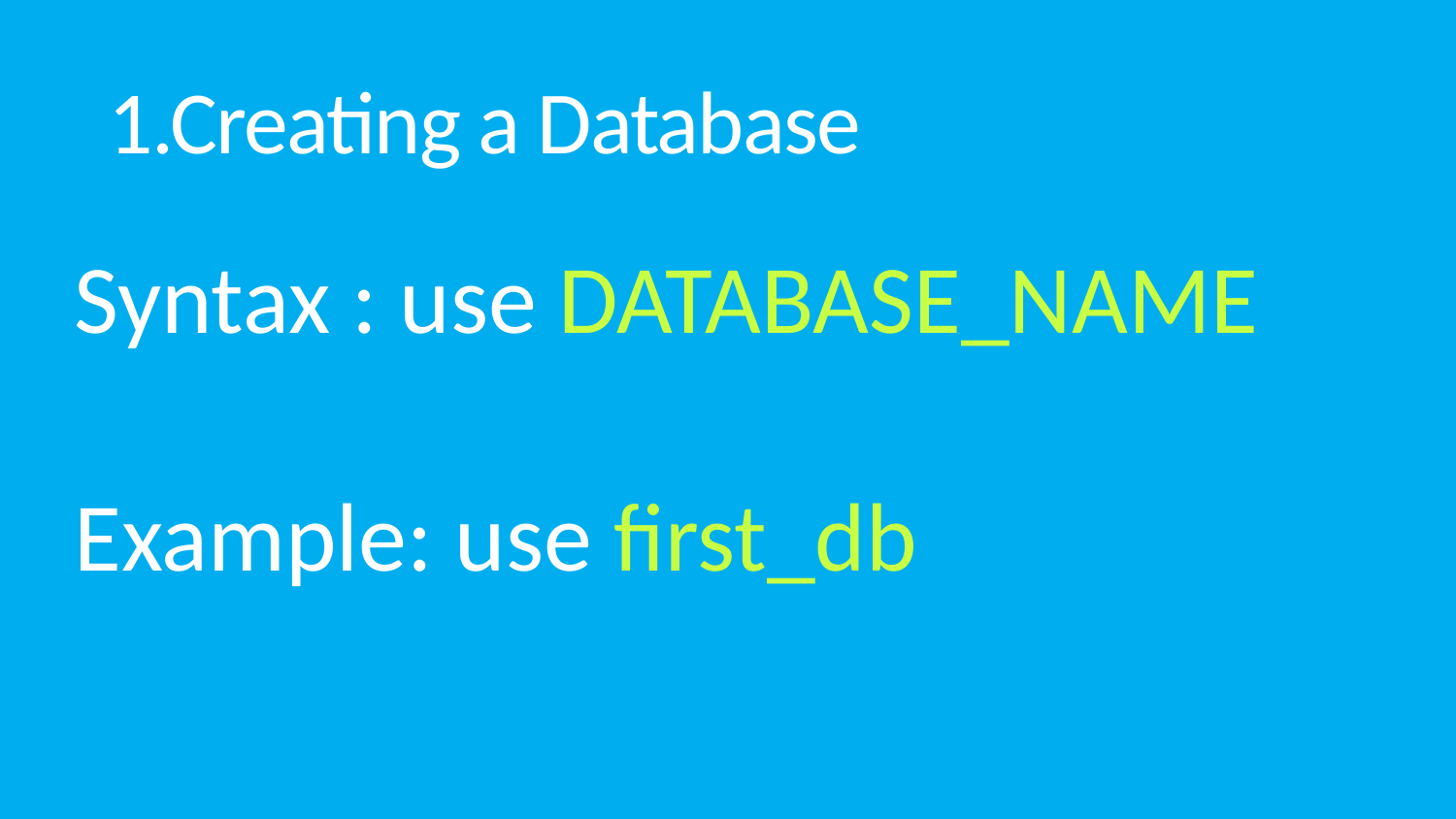

# 1.Creating a Database
Syntax : use DATABASE_NAME

Example: use first_db